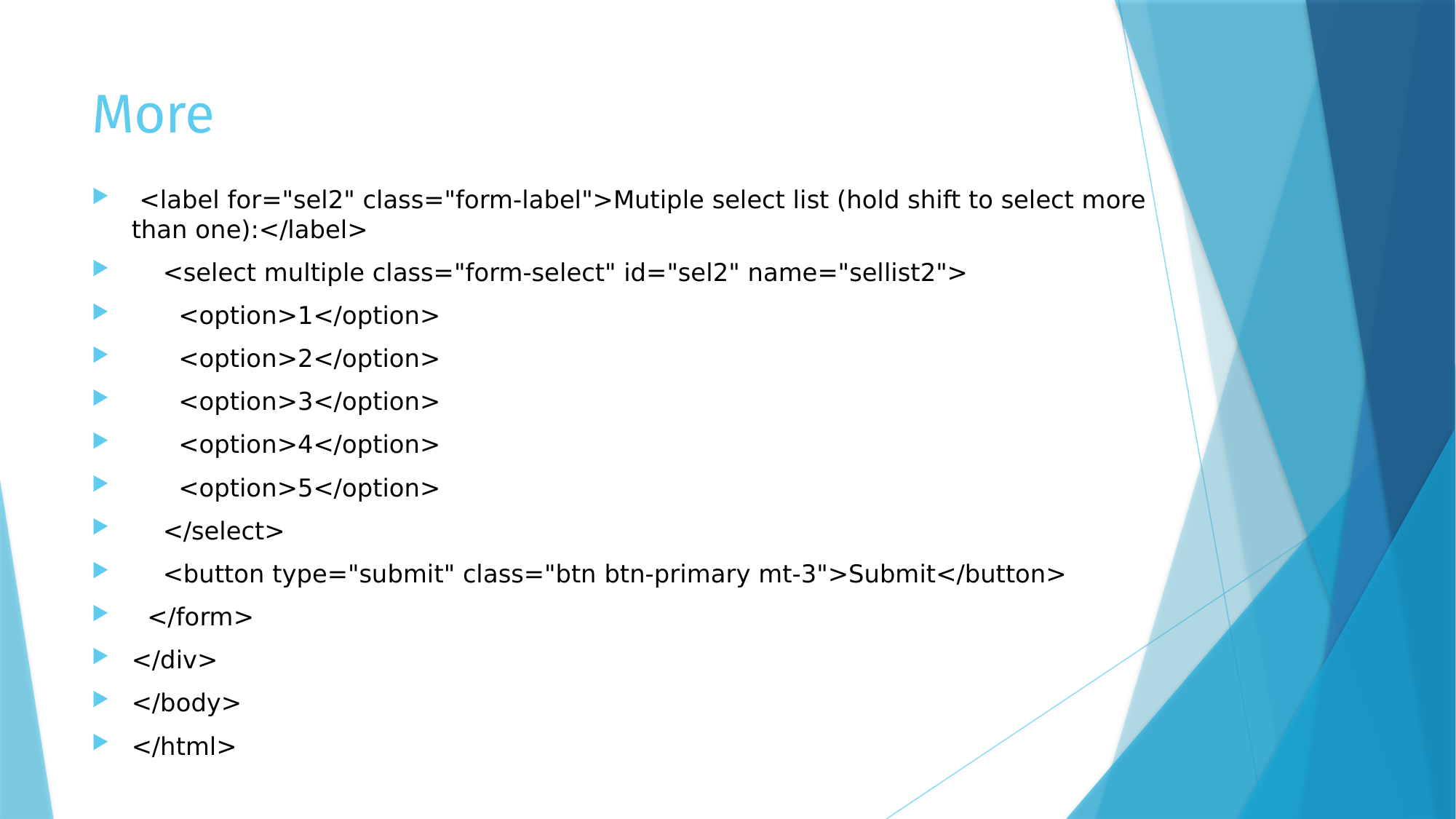

# More
 <label for="sel2" class="form-label">Mutiple select list (hold shift to select more than one):</label>
    <select multiple class="form-select" id="sel2" name="sellist2">
      <option>1</option>
      <option>2</option>
      <option>3</option>
      <option>4</option>
      <option>5</option>
    </select>
    <button type="submit" class="btn btn-primary mt-3">Submit</button>
  </form>
</div>
</body>
</html>